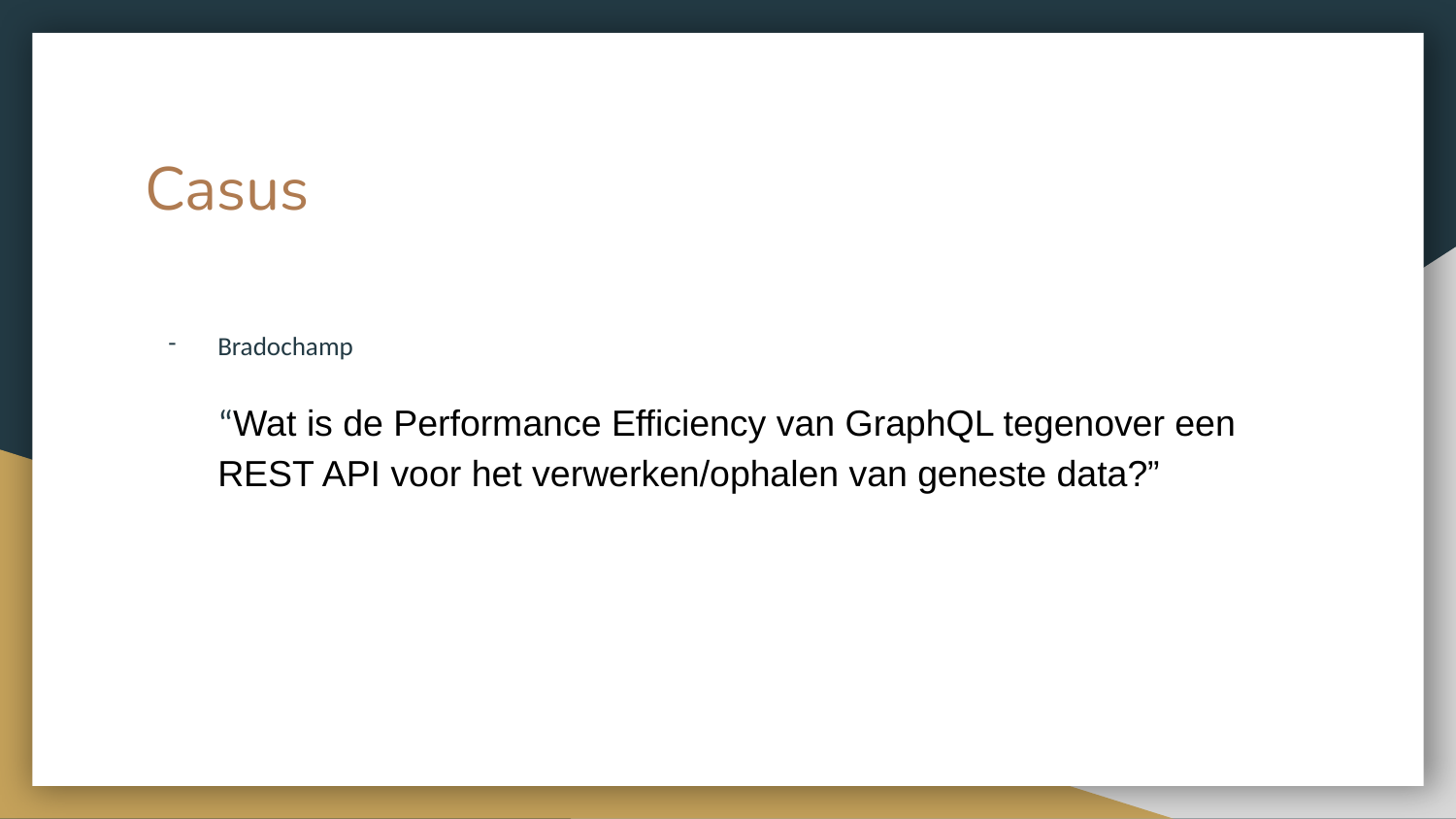

# Casus
Bradochamp
“Wat is de Performance Efficiency van GraphQL tegenover een REST API voor het verwerken/ophalen van geneste data?”